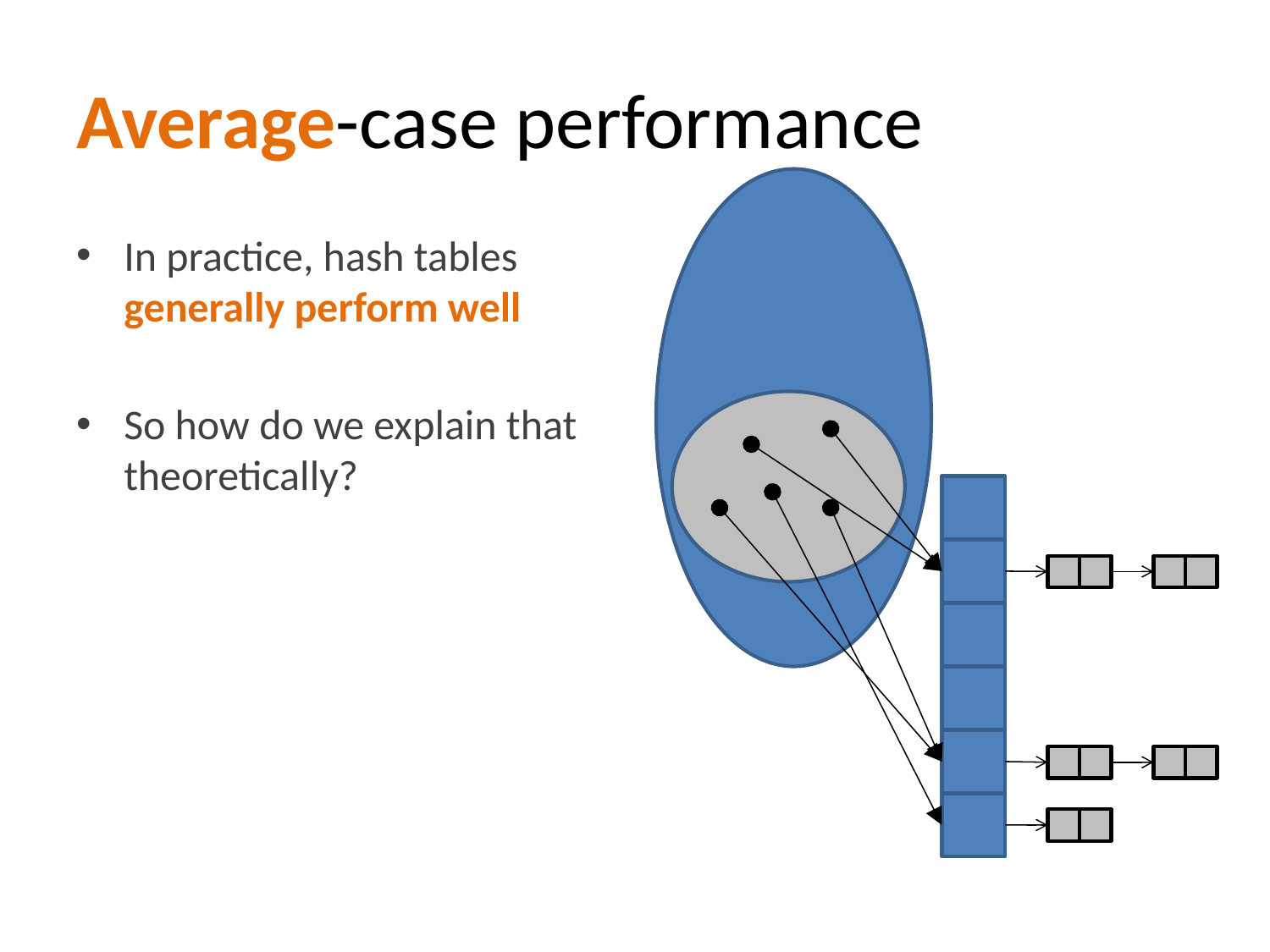

# Average-case performance

In practice, hash tables generally perform well

So how do we explain that theoretically?